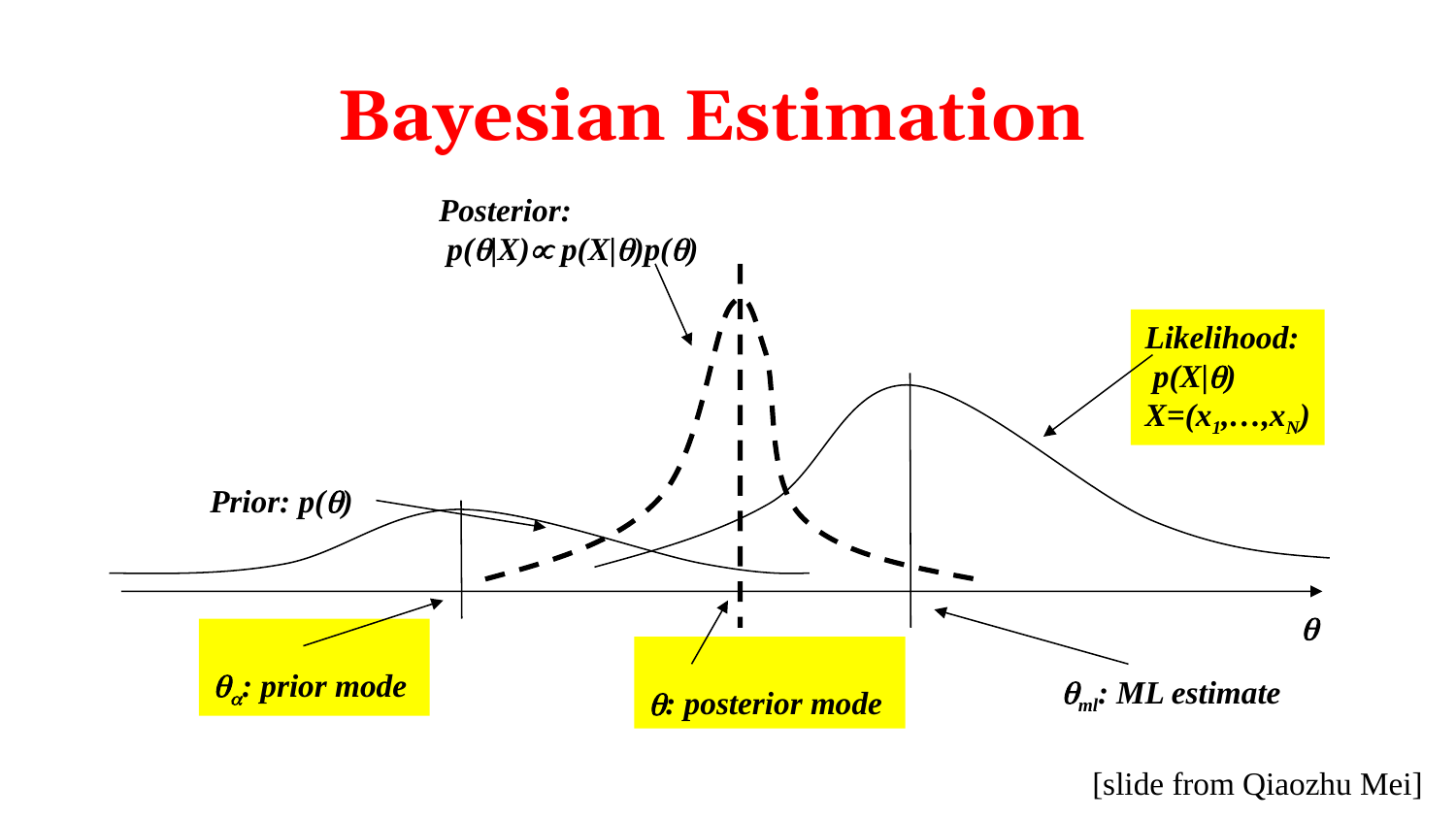

# Bayesian Estimation
Posterior:
 p(θ|X)∝ p(X|θ)p(θ)

Likelihood:
 p(X|θ)
X=(x1,…,xN)

Prior: p(θ)

θα: prior mode

θ: posterior mode
θ

θml: ML estimate
[slide from Qiaozhu Mei]